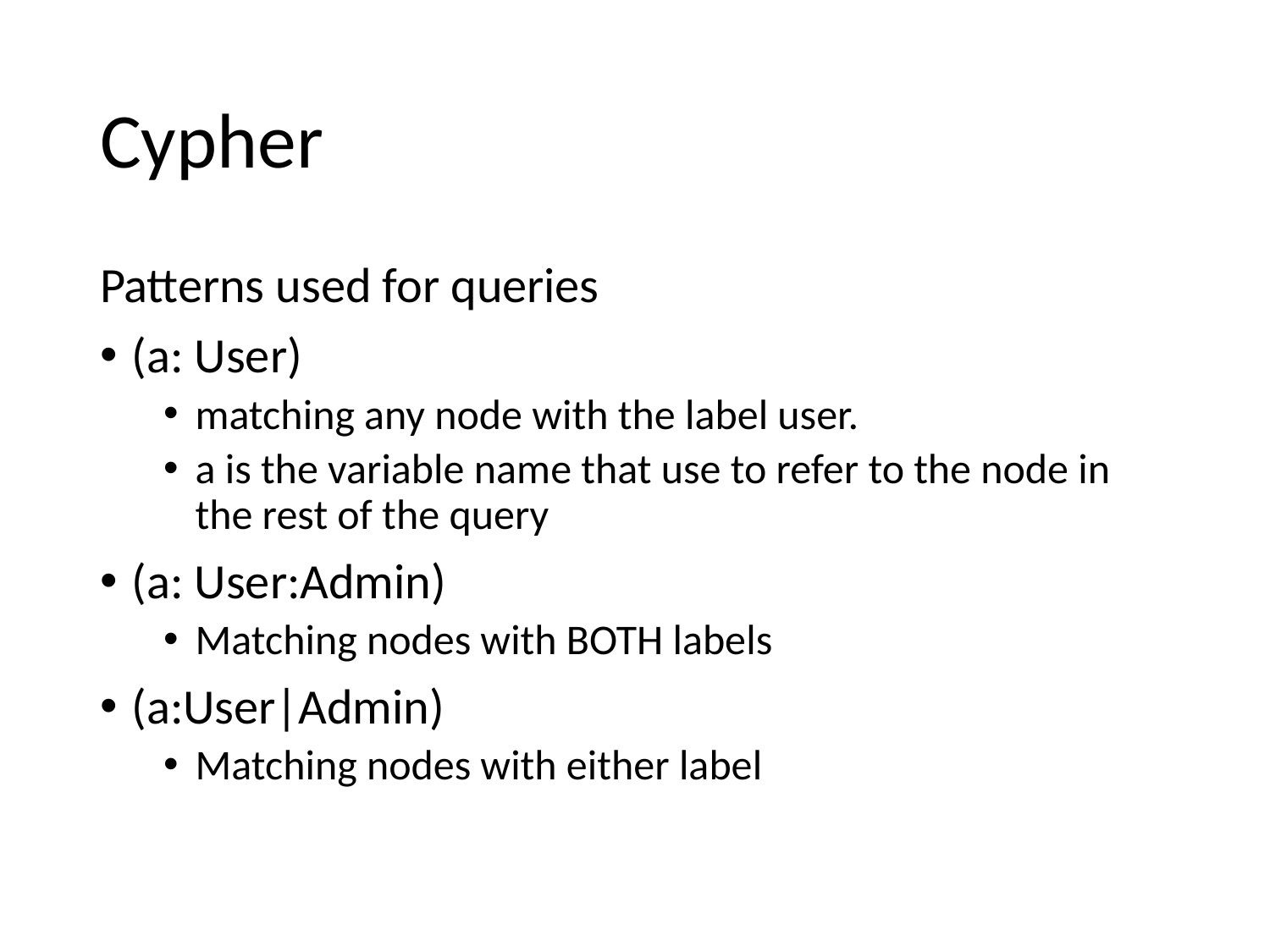

# Cypher
Patterns used for queries
(a: User)
matching any node with the label user.
a is the variable name that use to refer to the node in the rest of the query
(a: User:Admin)
Matching nodes with BOTH labels
(a:User|Admin)
Matching nodes with either label